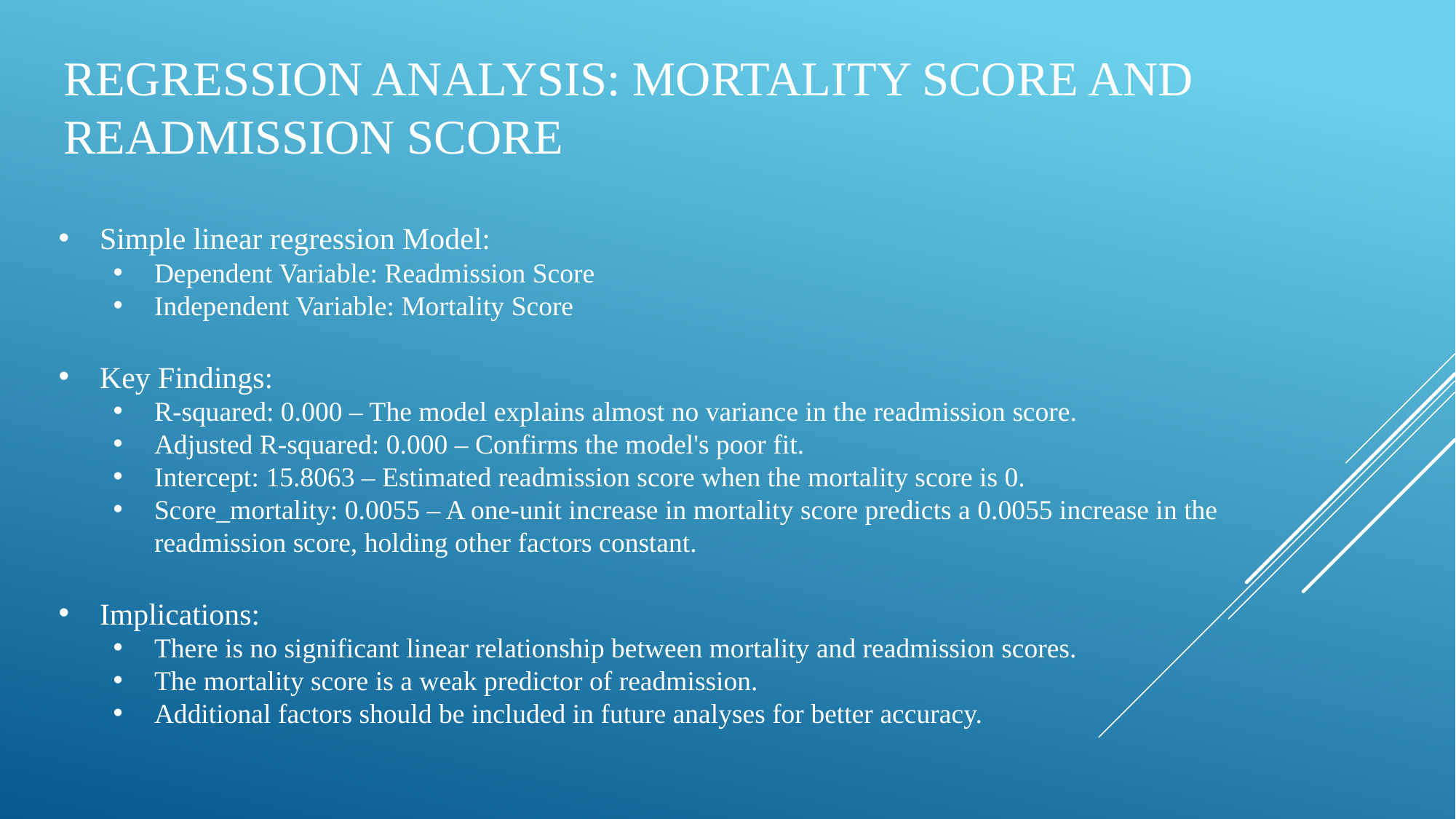

# Regression Analysis: Mortality Score and Readmission Score
Simple linear regression Model:
Dependent Variable: Readmission Score
Independent Variable: Mortality Score

Key Findings:
R-squared: 0.000 – The model explains almost no variance in the readmission score.
Adjusted R-squared: 0.000 – Confirms the model's poor fit.
Intercept: 15.8063 – Estimated readmission score when the mortality score is 0.
Score_mortality: 0.0055 – A one-unit increase in mortality score predicts a 0.0055 increase in the readmission score, holding other factors constant.

Implications:
There is no significant linear relationship between mortality and readmission scores.
The mortality score is a weak predictor of readmission.
Additional factors should be included in future analyses for better accuracy.